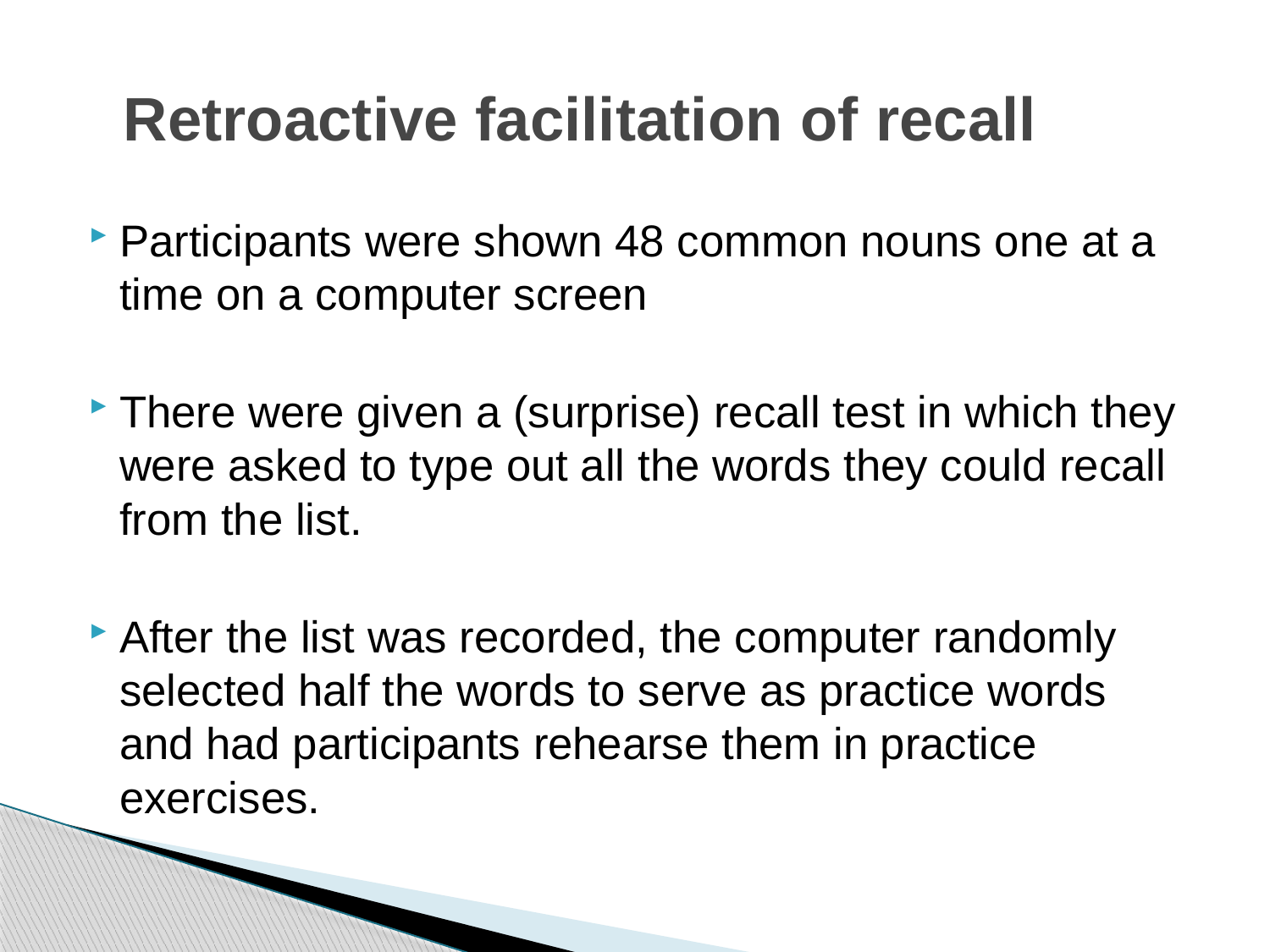

# Retroactive facilitation of recall
Participants were shown 48 common nouns one at a time on a computer screen

There were given a (surprise) recall test in which they were asked to type out all the words they could recall from the list.

After the list was recorded, the computer randomly selected half the words to serve as practice words and had participants rehearse them in practice exercises.